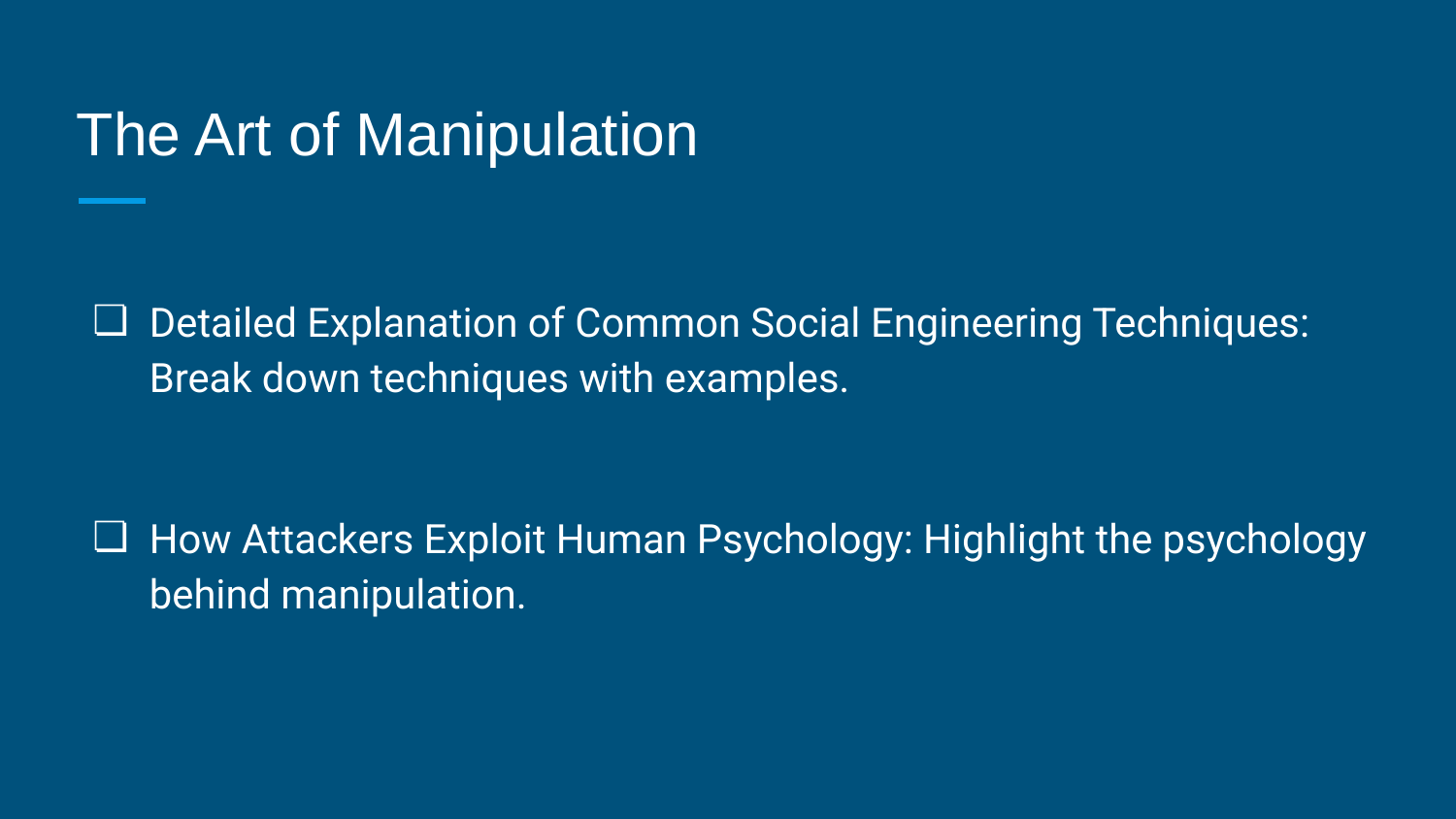

# The Art of Manipulation
Detailed Explanation of Common Social Engineering Techniques: Break down techniques with examples.

How Attackers Exploit Human Psychology: Highlight the psychology behind manipulation.